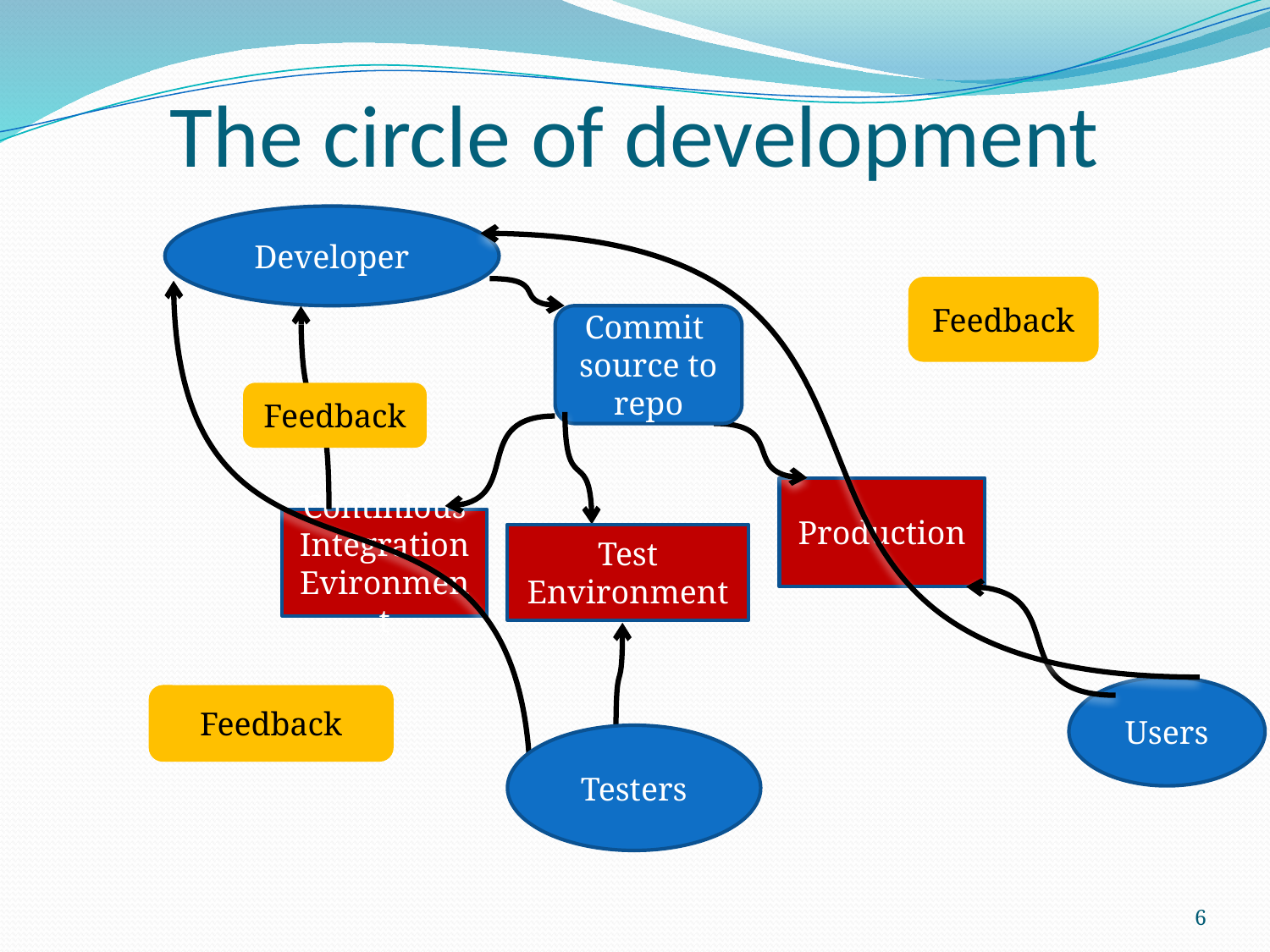

# The circle of development
Developer
Feedback
Commit  source to repo
Production
Users
Test Environment
Feedback
Testers
Feedback
Continious Integration Evironment
6